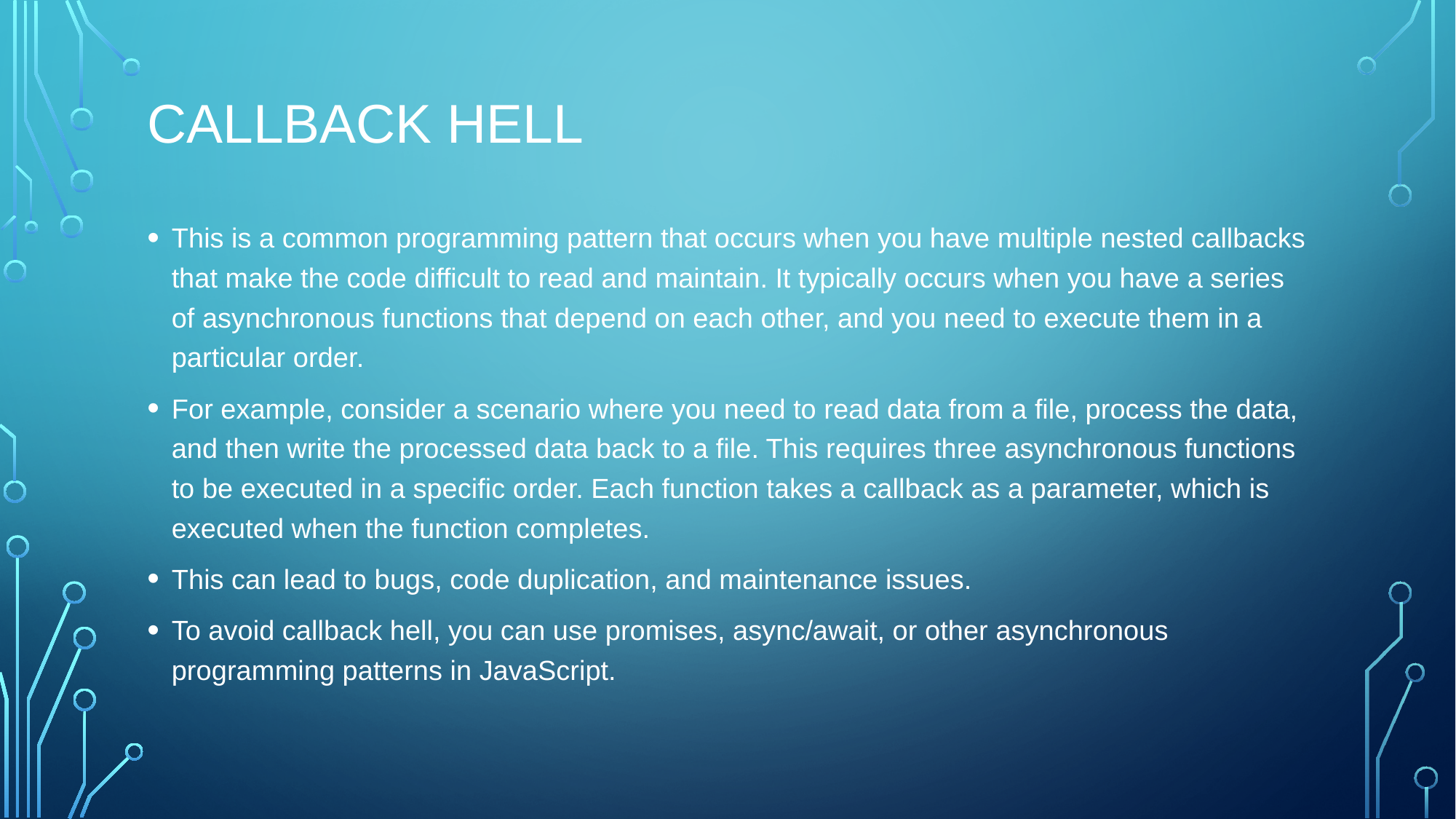

# Callback Hell
This is a common programming pattern that occurs when you have multiple nested callbacks that make the code difficult to read and maintain. It typically occurs when you have a series of asynchronous functions that depend on each other, and you need to execute them in a particular order.
For example, consider a scenario where you need to read data from a file, process the data, and then write the processed data back to a file. This requires three asynchronous functions to be executed in a specific order. Each function takes a callback as a parameter, which is executed when the function completes.
This can lead to bugs, code duplication, and maintenance issues.
To avoid callback hell, you can use promises, async/await, or other asynchronous programming patterns in JavaScript.